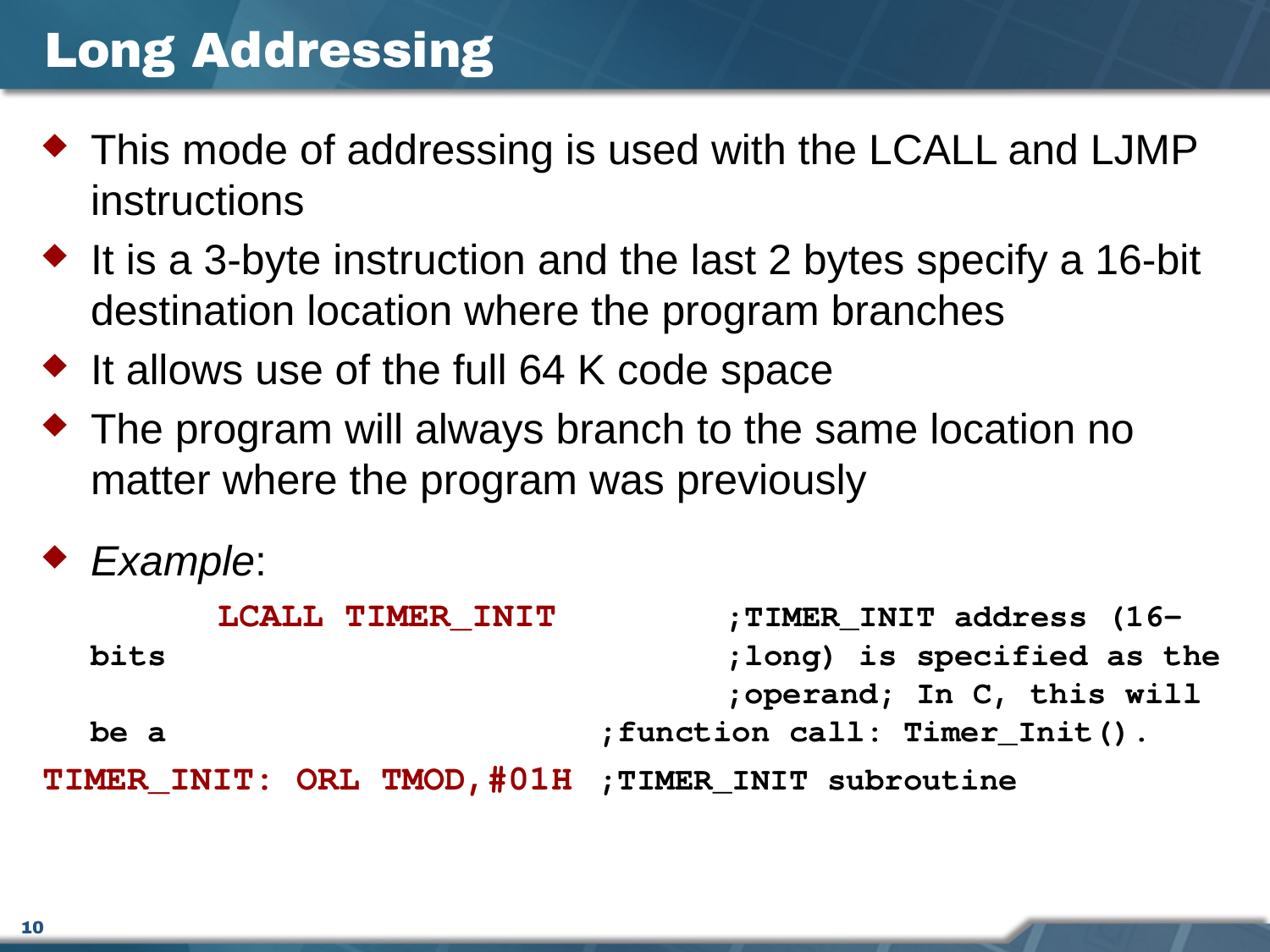

# Long Addressing
This mode of addressing is used with the LCALL and LJMP instructions
It is a 3-byte instruction and the last 2 bytes specify a 16-bit destination location where the program branches
It allows use of the full 64 K code space
The program will always branch to the same location no matter where the program was previously

Example:
		LCALL TIMER_INIT		;TIMER_INIT address (16-bits 					;long) is specified as the 					;operand; In C, this will be a 				;function call: Timer_Init().
TIMER_INIT: ORL TMOD,#01H	;TIMER_INIT subroutine